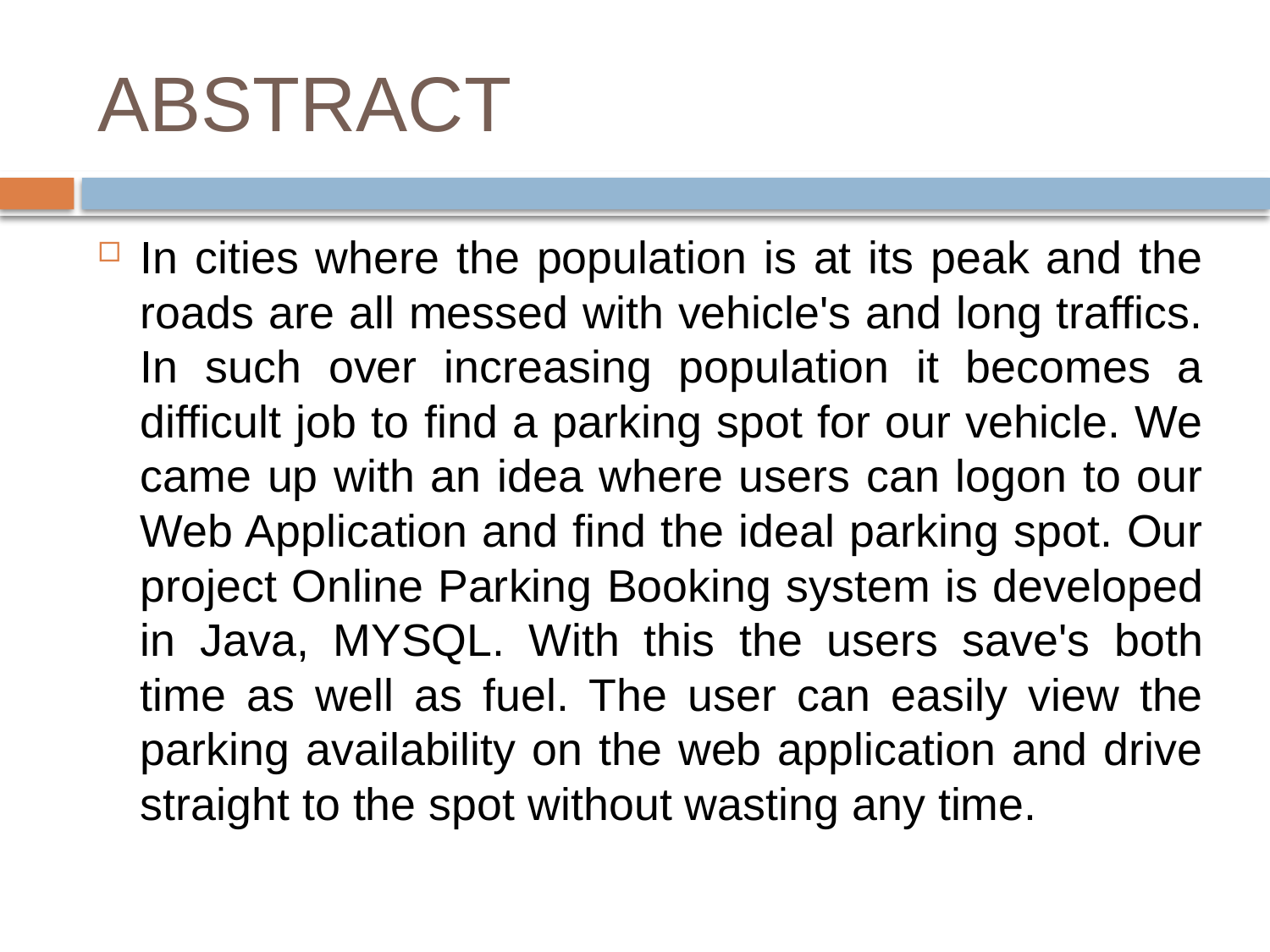

# ABSTRACT
In cities where the population is at its peak and the roads are all messed with vehicle's and long traffics. In such over increasing population it becomes a difficult job to find a parking spot for our vehicle. We came up with an idea where users can logon to our Web Application and find the ideal parking spot. Our project Online Parking Booking system is developed in Java, MYSQL. With this the users save's both time as well as fuel. The user can easily view the parking availability on the web application and drive straight to the spot without wasting any time.